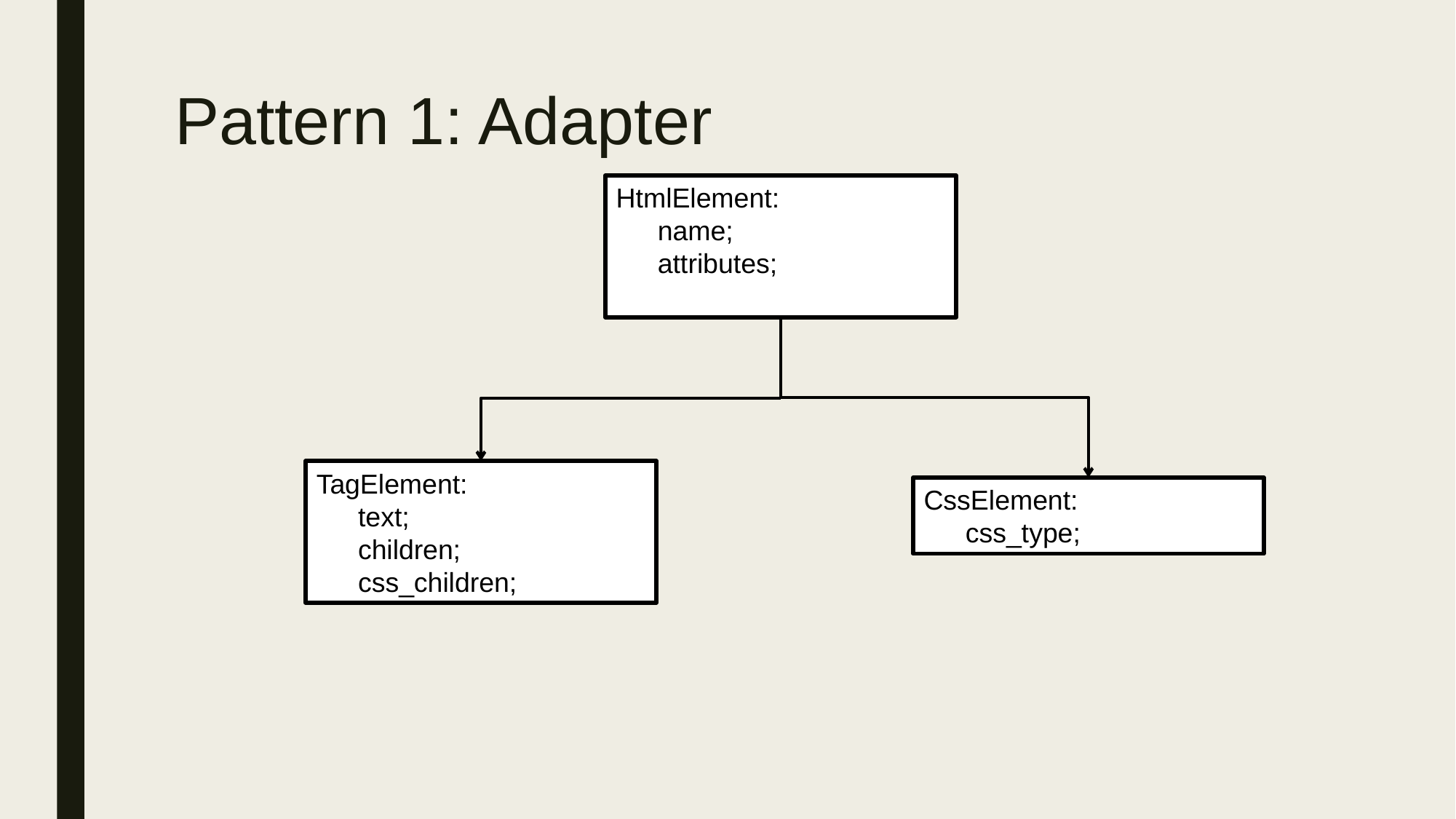

# Pattern 1: Adapter
HtmlElement:
name;
attributes;
TagElement:
text;
children;
css_children;
CssElement:
css_type;